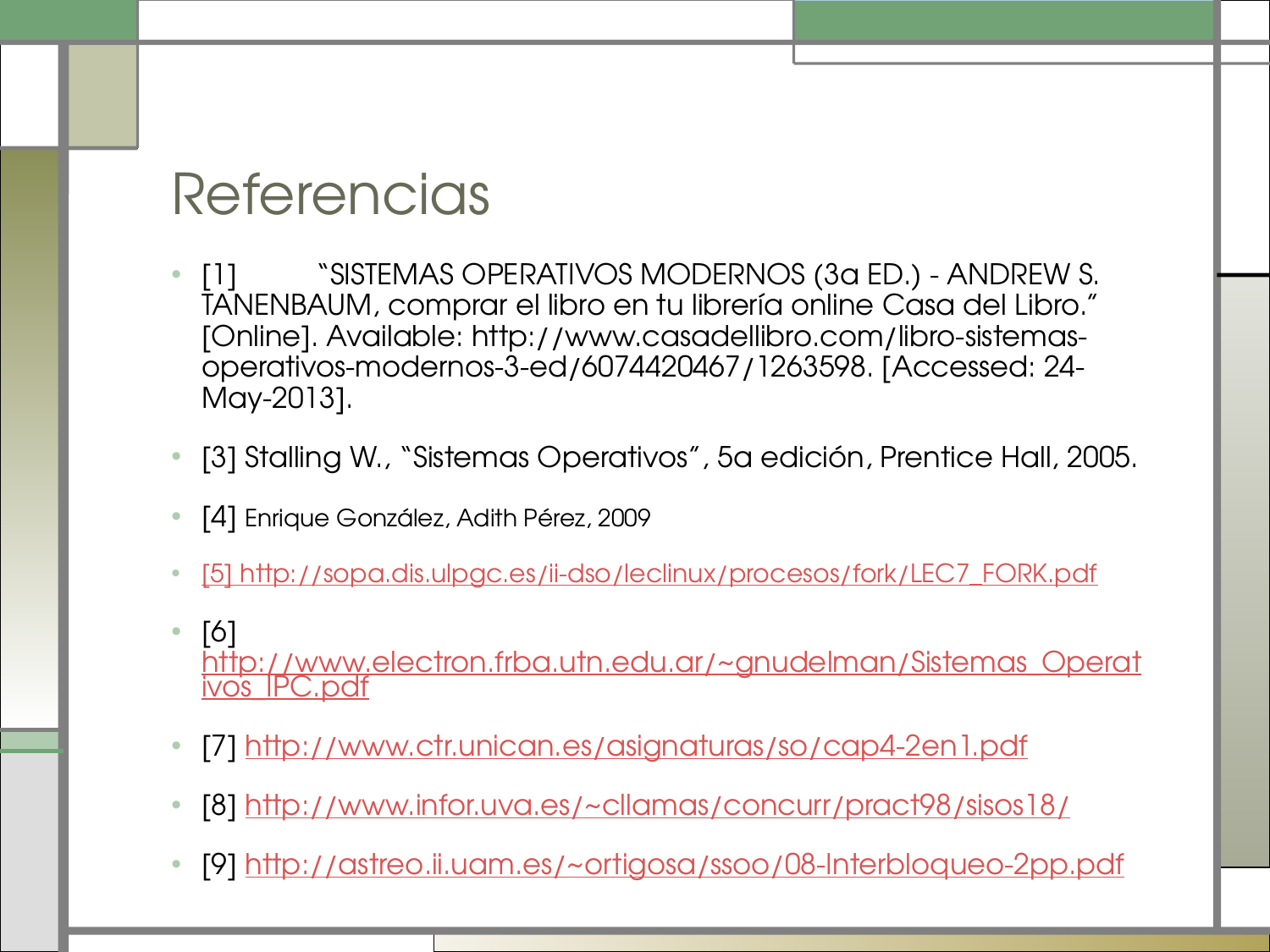

# Referencias
[1]	“SISTEMAS OPERATIVOS MODERNOS (3a ED.) - ANDREW S. TANENBAUM, comprar el libro en tu librería online Casa del Libro.” [Online]. Available: http://www.casadellibro.com/libro-sistemas-operativos-modernos-3-ed/6074420467/1263598. [Accessed: 24-May-2013].
[3] Stalling W., “Sistemas Operativos”, 5a edición, Prentice Hall, 2005.
[4] Enrique González, Adith Pérez, 2009
[5] http://sopa.dis.ulpgc.es/ii-dso/leclinux/procesos/fork/LEC7_FORK.pdf
[6] http://www.electron.frba.utn.edu.ar/~gnudelman/Sistemas_Operativos_IPC.pdf
[7] http://www.ctr.unican.es/asignaturas/so/cap4-2en1.pdf
[8] http://www.infor.uva.es/~cllamas/concurr/pract98/sisos18/
[9] http://astreo.ii.uam.es/~ortigosa/ssoo/08-Interbloqueo-2pp.pdf